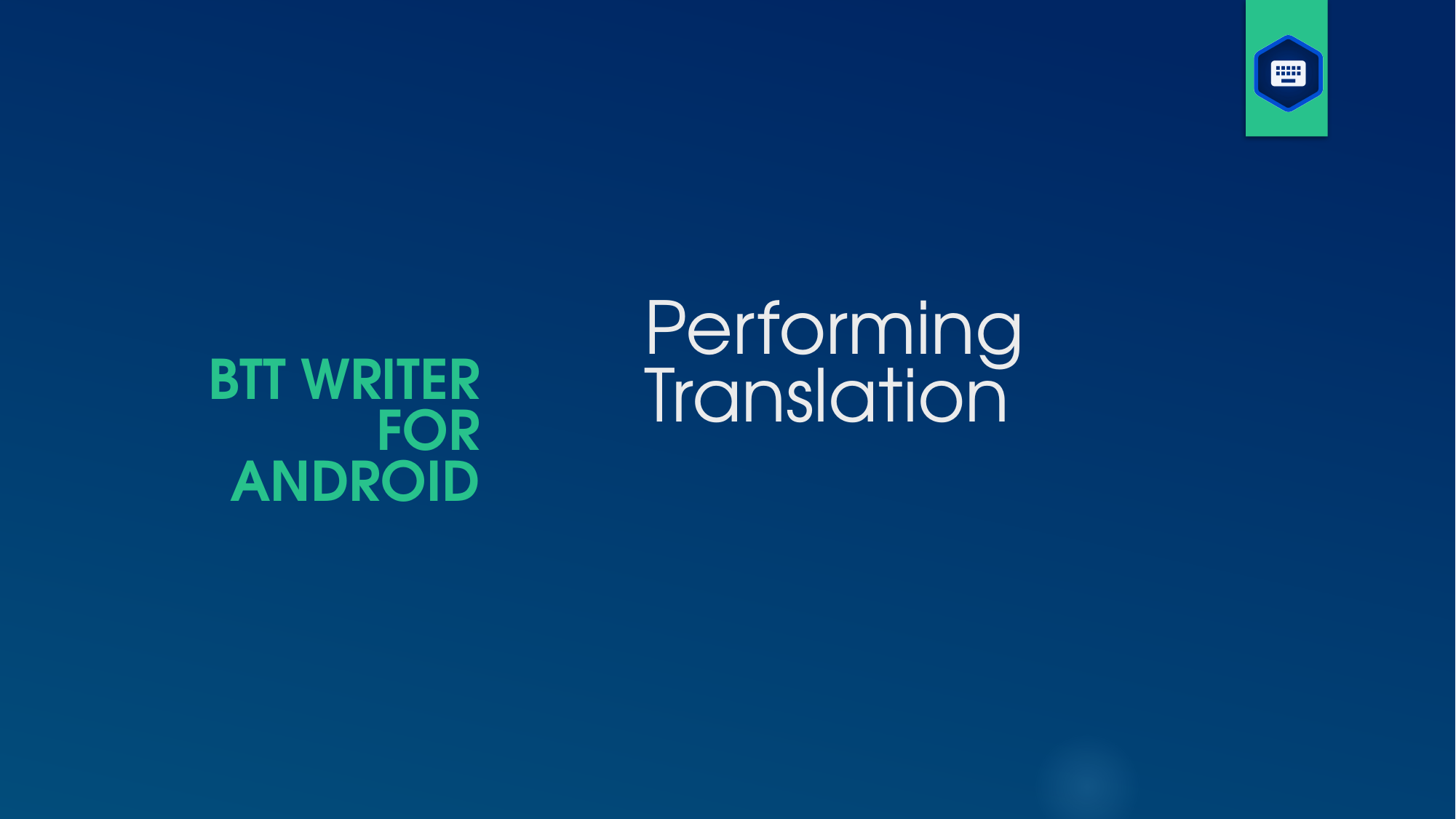

# Performing Translation
BTT Writer for android